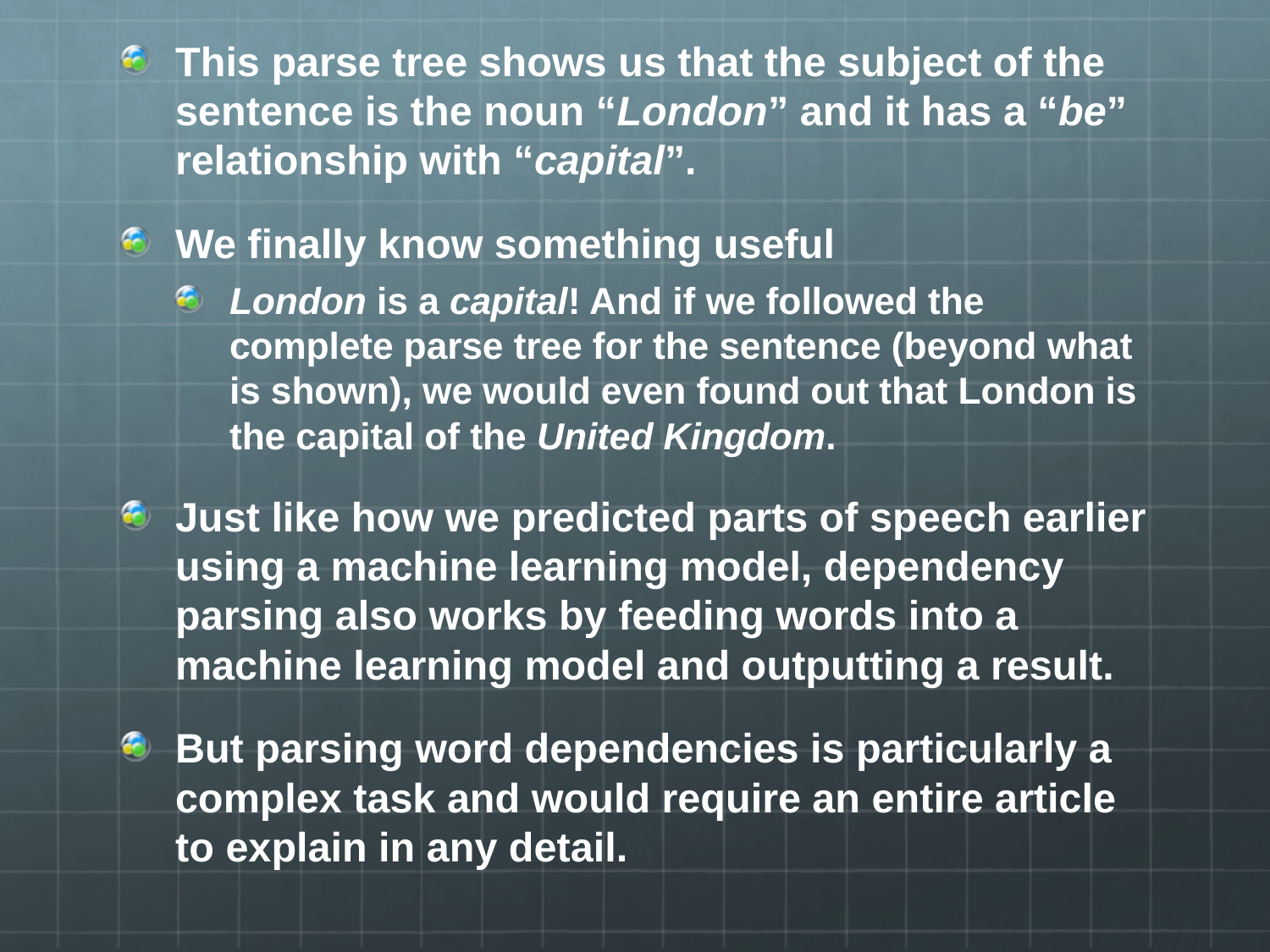

This parse tree shows us that the subject of the sentence is the noun “London” and it has a “be” relationship with “capital”.
We finally know something useful
London is a capital! And if we followed the complete parse tree for the sentence (beyond what is shown), we would even found out that London is the capital of the United Kingdom.
Just like how we predicted parts of speech earlier using a machine learning model, dependency parsing also works by feeding words into a machine learning model and outputting a result.
But parsing word dependencies is particularly a complex task and would require an entire article to explain in any detail.